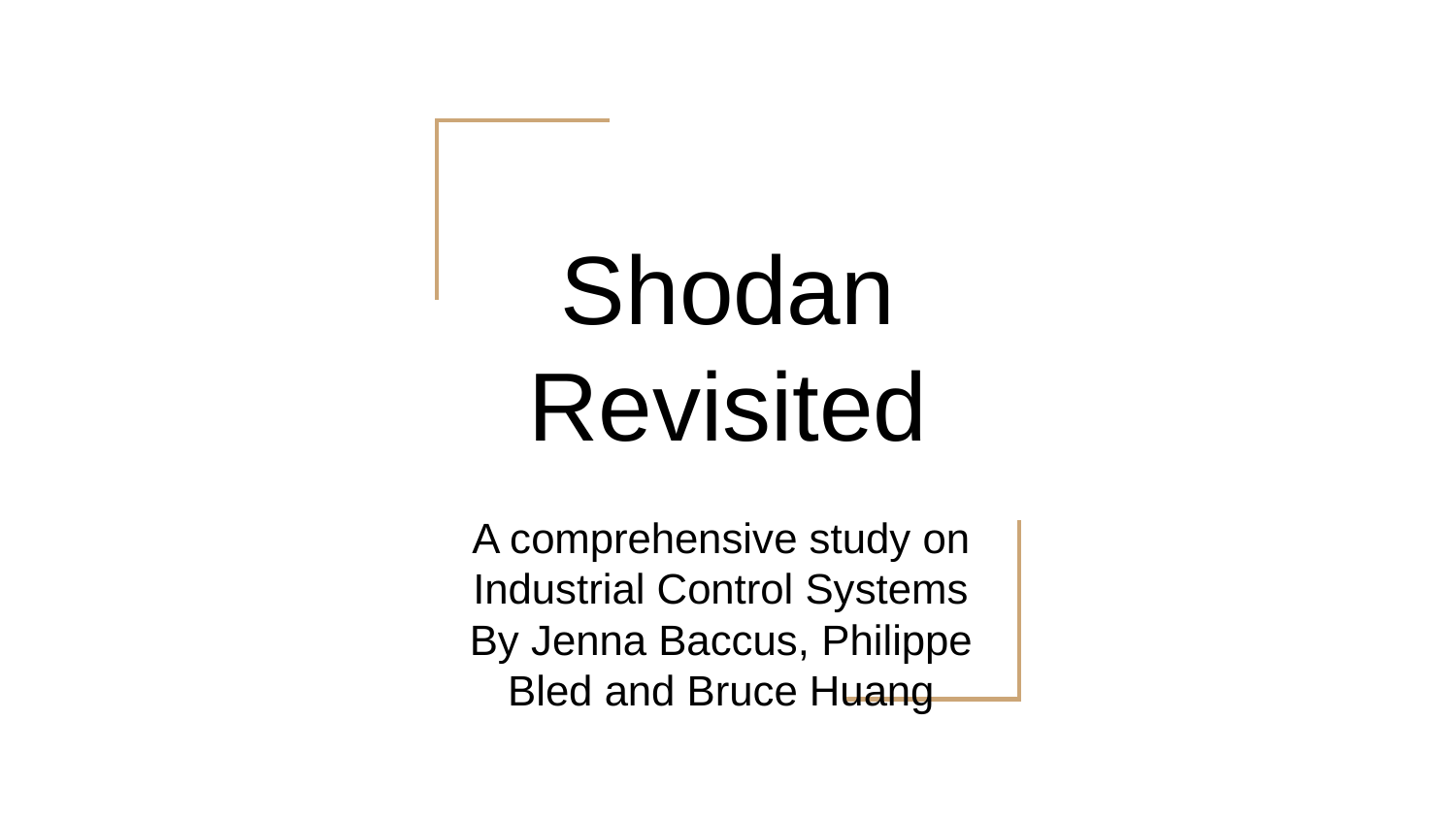

# Shodan Revisited
A comprehensive study on Industrial Control Systems
By Jenna Baccus, Philippe Bled and Bruce Huang